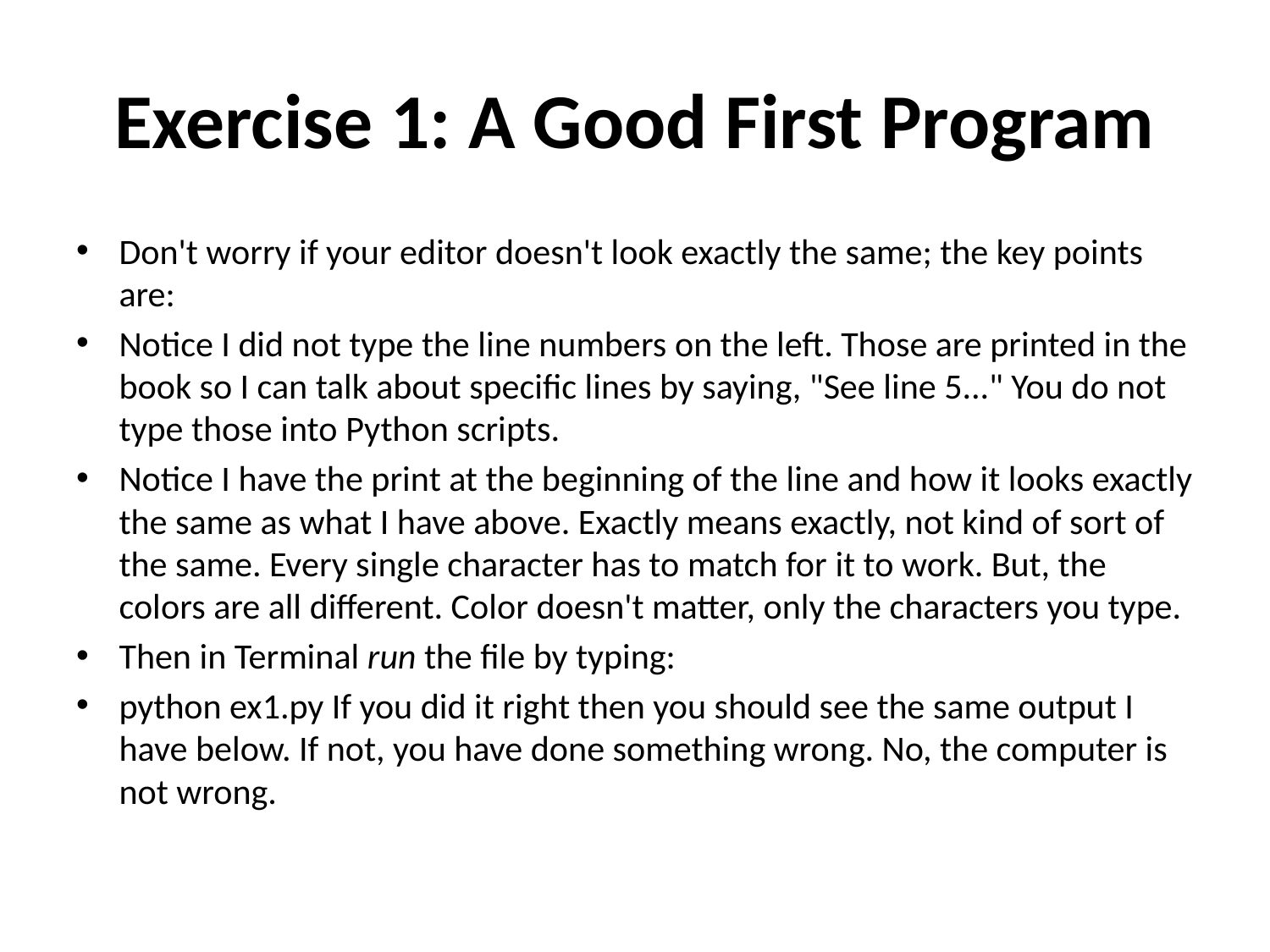

# Exercise 1: A Good First Program
Don't worry if your editor doesn't look exactly the same; the key points are:
Notice I did not type the line numbers on the left. Those are printed in the book so I can talk about specific lines by saying, "See line 5..." You do not type those into Python scripts.
Notice I have the print at the beginning of the line and how it looks exactly the same as what I have above. Exactly means exactly, not kind of sort of the same. Every single character has to match for it to work. But, the colors are all different. Color doesn't matter, only the characters you type.
Then in Terminal run the file by typing:
python ex1.py If you did it right then you should see the same output I have below. If not, you have done something wrong. No, the computer is not wrong.